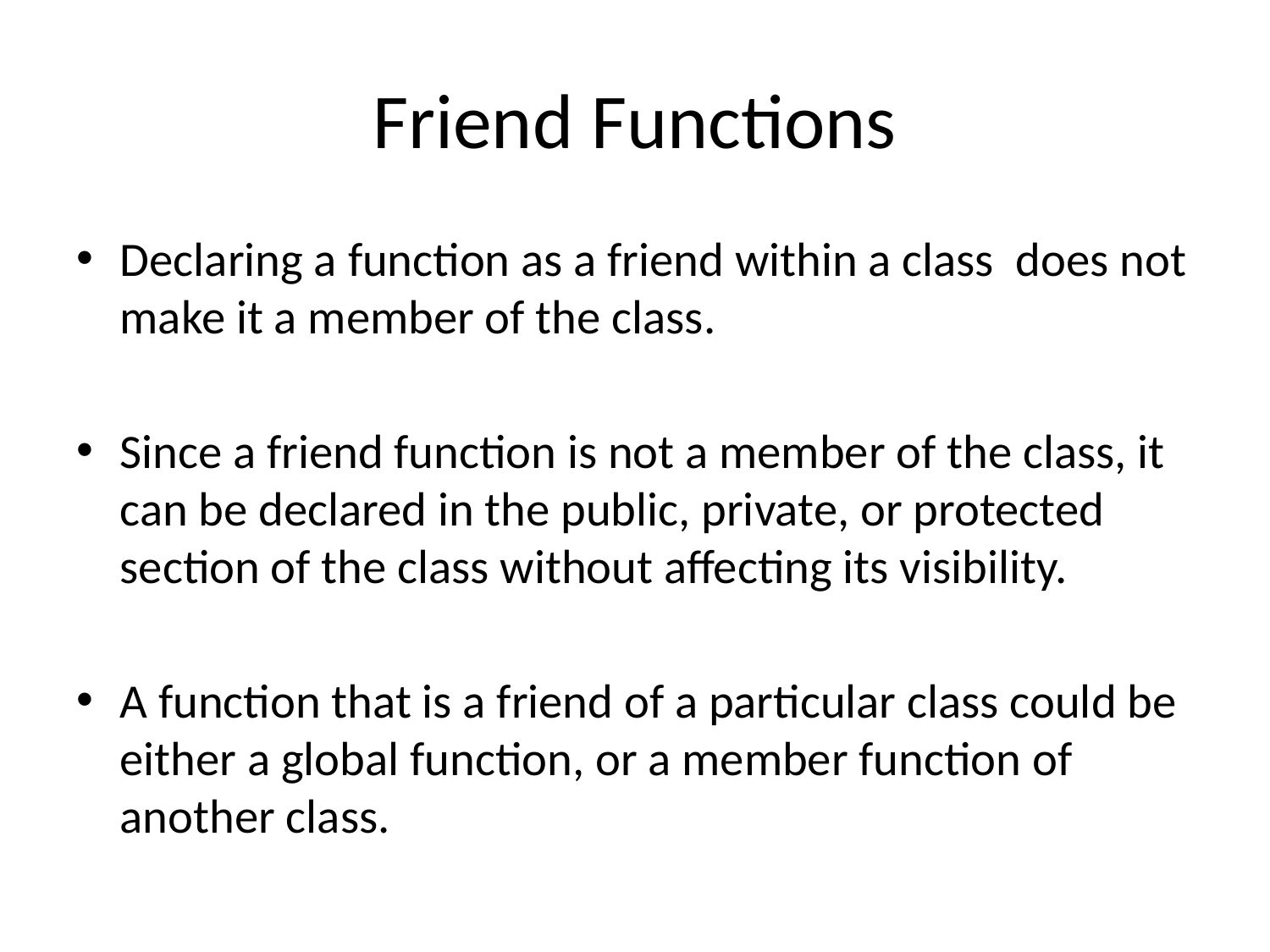

# Friend Functions
Declaring a function as a friend within a class  does not make it a member of the class.

Since a friend function is not a member of the class, it can be declared in the public, private, or protected section of the class without affecting its visibility.

A function that is a friend of a particular class could be either a global function, or a member function of another class.